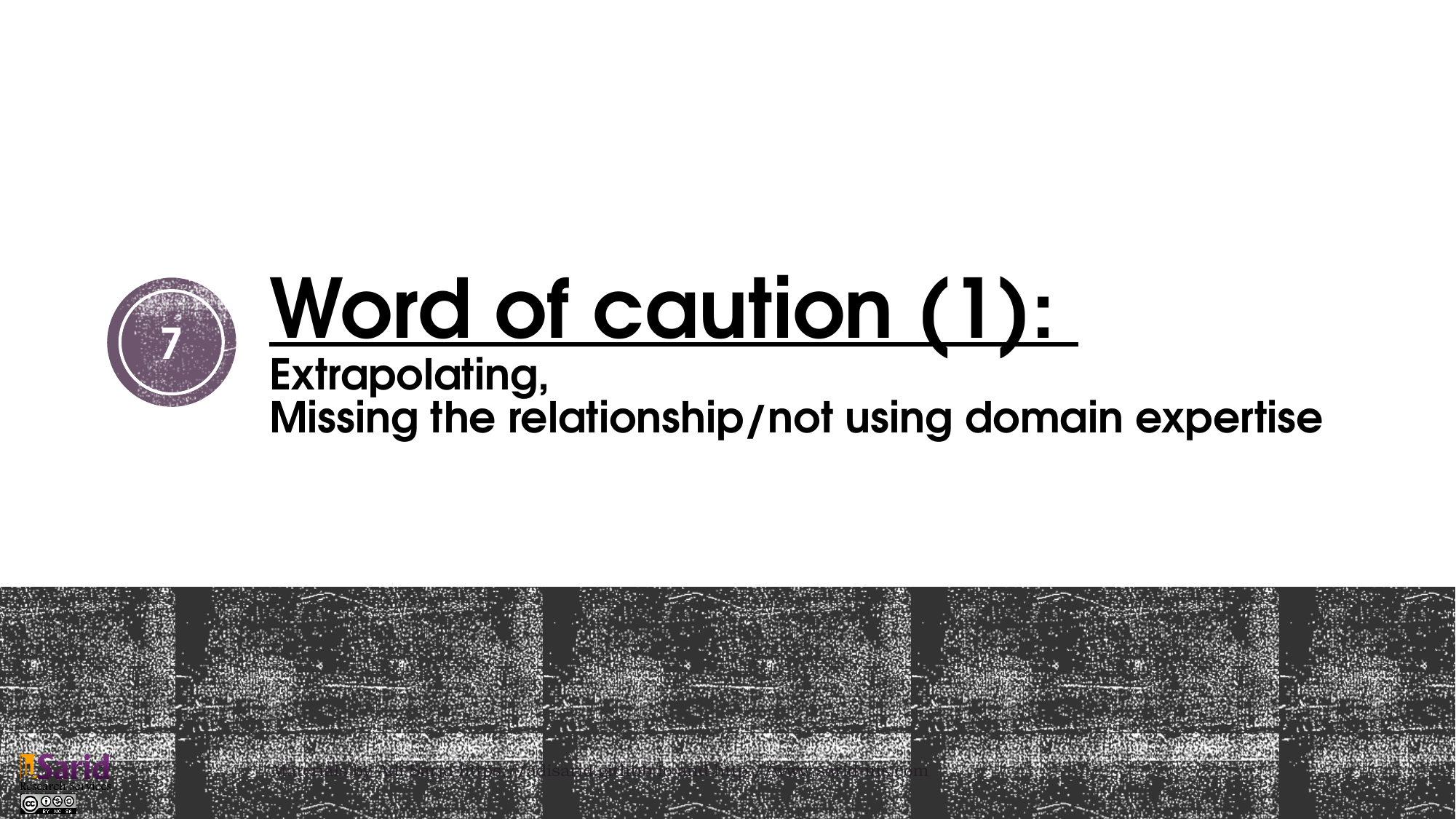

# Word of caution (1): Extrapolating, Missing the relationship/not using domain expertise
7

Materials by Adi Sarid https://adisarid.github.io and http://www.sarid-ins.com